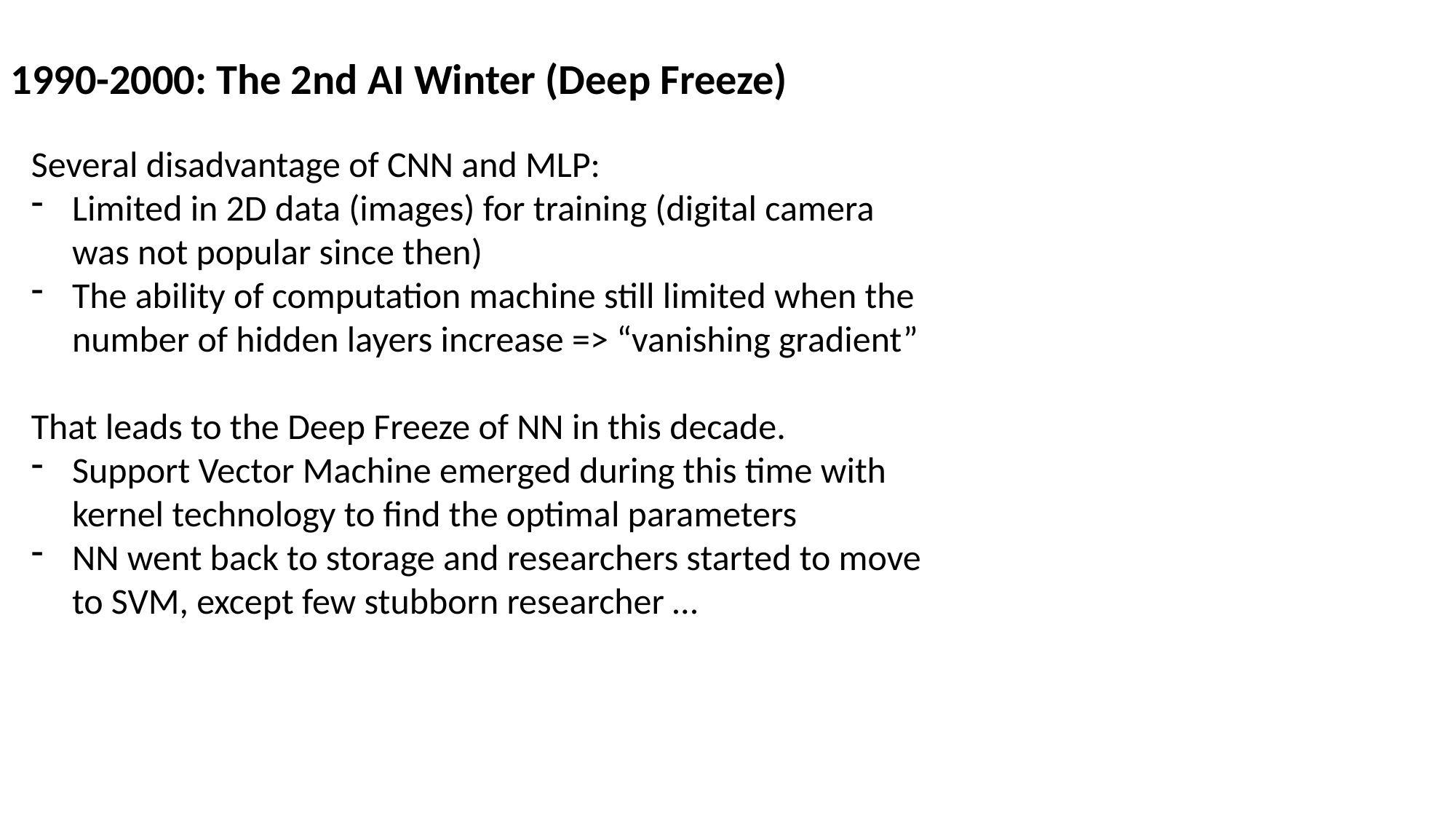

1990-2000: The 2nd AI Winter (Deep Freeze)
Several disadvantage of CNN and MLP:
Limited in 2D data (images) for training (digital camera was not popular since then)
The ability of computation machine still limited when the number of hidden layers increase => “vanishing gradient”

That leads to the Deep Freeze of NN in this decade.
Support Vector Machine emerged during this time with kernel technology to find the optimal parameters
NN went back to storage and researchers started to move to SVM, except few stubborn researcher …